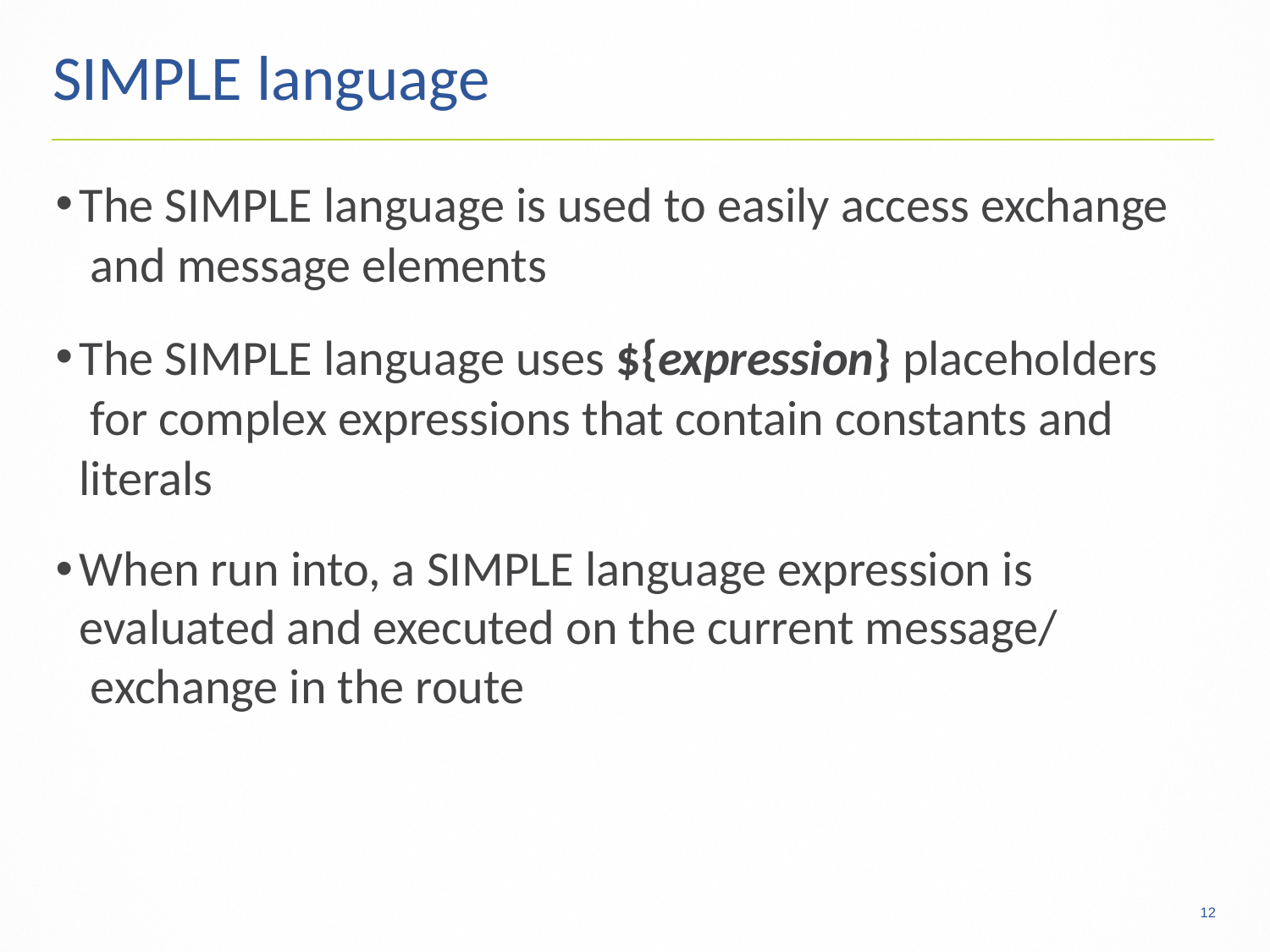

12
# SIMPLE language

The SIMPLE language is used to easily access exchange  and message elements
The SIMPLE language uses ${expression} placeholders  for complex expressions that contain constants and  literals
When run into, a SIMPLE language expression is  evaluated and executed on the current message/  exchange in the route